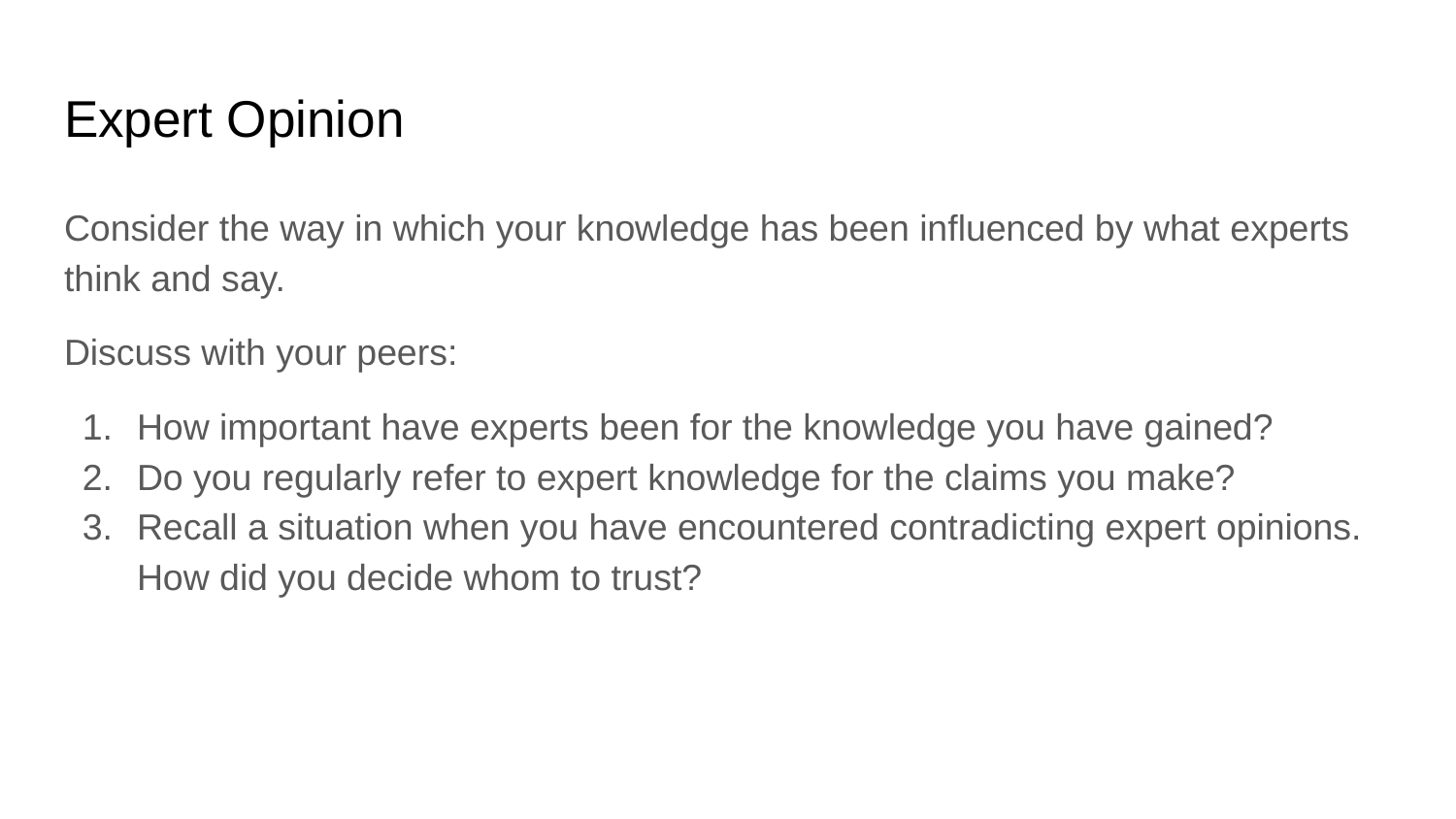

# Expert Opinion
Consider the way in which your knowledge has been influenced by what experts think and say.
Discuss with your peers:
How important have experts been for the knowledge you have gained?
Do you regularly refer to expert knowledge for the claims you make?
Recall a situation when you have encountered contradicting expert opinions. How did you decide whom to trust?